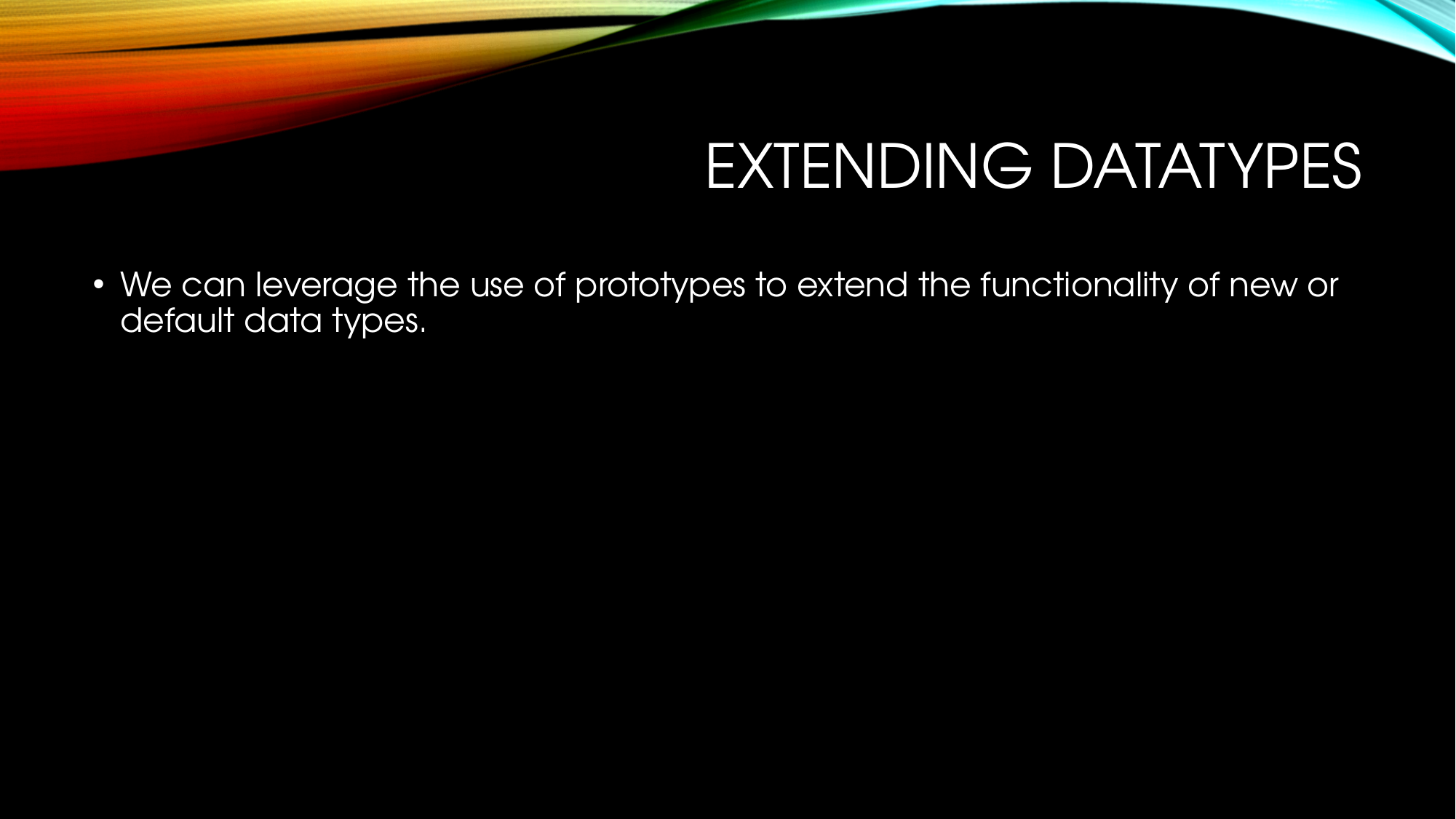

# Extending Datatypes
We can leverage the use of prototypes to extend the functionality of new or default data types.